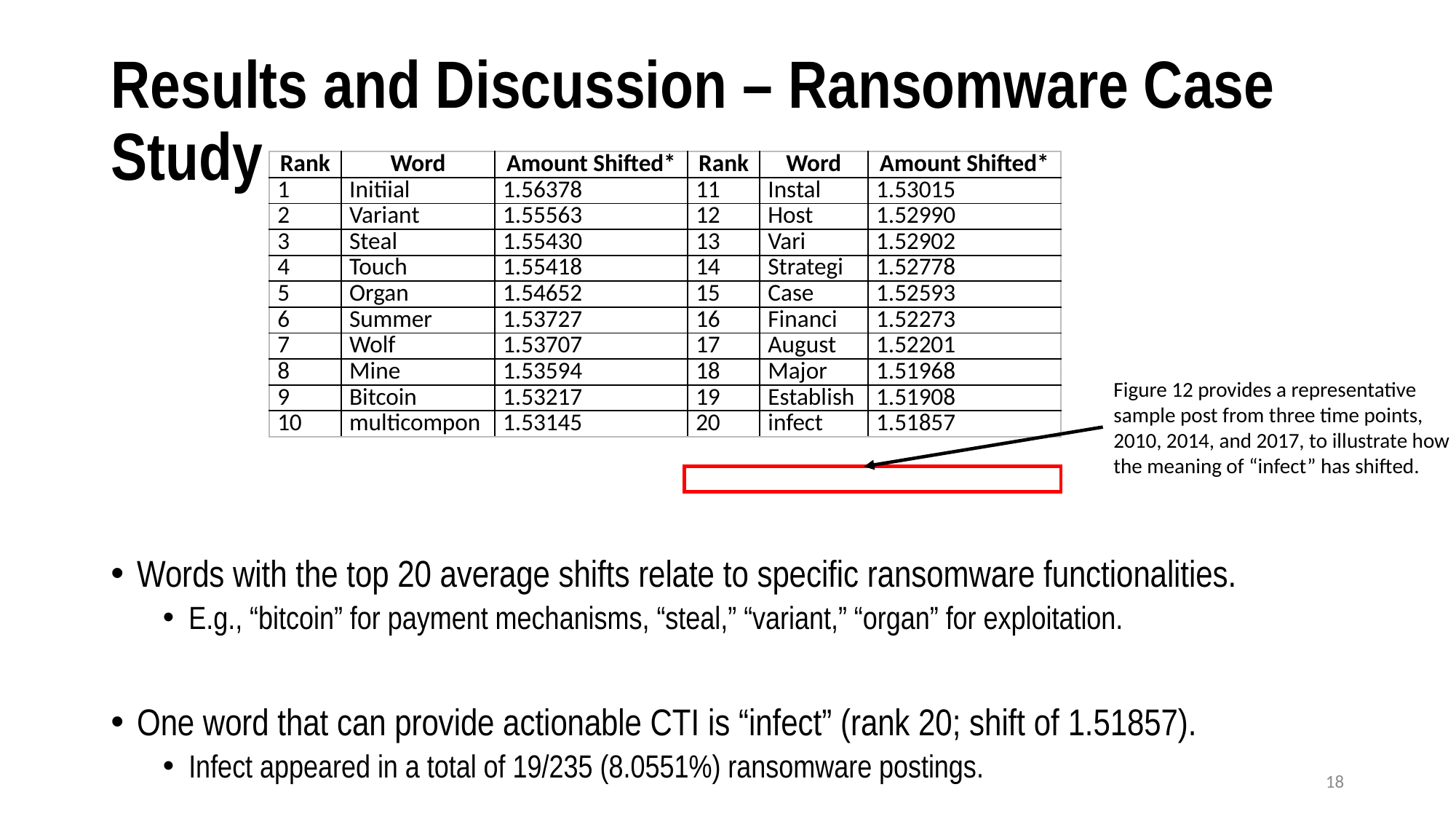

# Results and Discussion – Ransomware Case Study
| Rank | Word | Amount Shifted\* | Rank | Word | Amount Shifted\* |
| --- | --- | --- | --- | --- | --- |
| 1 | Initiial | 1.56378 | 11 | Instal | 1.53015 |
| 2 | Variant | 1.55563 | 12 | Host | 1.52990 |
| 3 | Steal | 1.55430 | 13 | Vari | 1.52902 |
| 4 | Touch | 1.55418 | 14 | Strategi | 1.52778 |
| 5 | Organ | 1.54652 | 15 | Case | 1.52593 |
| 6 | Summer | 1.53727 | 16 | Financi | 1.52273 |
| 7 | Wolf | 1.53707 | 17 | August | 1.52201 |
| 8 | Mine | 1.53594 | 18 | Major | 1.51968 |
| 9 | Bitcoin | 1.53217 | 19 | Establish | 1.51908 |
| 10 | multicompon | 1.53145 | 20 | infect | 1.51857 |
Figure 12 provides a representative
sample post from three time points,
2010, 2014, and 2017, to illustrate how the meaning of “infect” has shifted.

Words with the top 20 average shifts relate to specific ransomware functionalities.
E.g., “bitcoin” for payment mechanisms, “steal,” “variant,” “organ” for exploitation.

One word that can provide actionable CTI is “infect” (rank 20; shift of 1.51857).
Infect appeared in a total of 19/235 (8.0551%) ransomware postings.
18